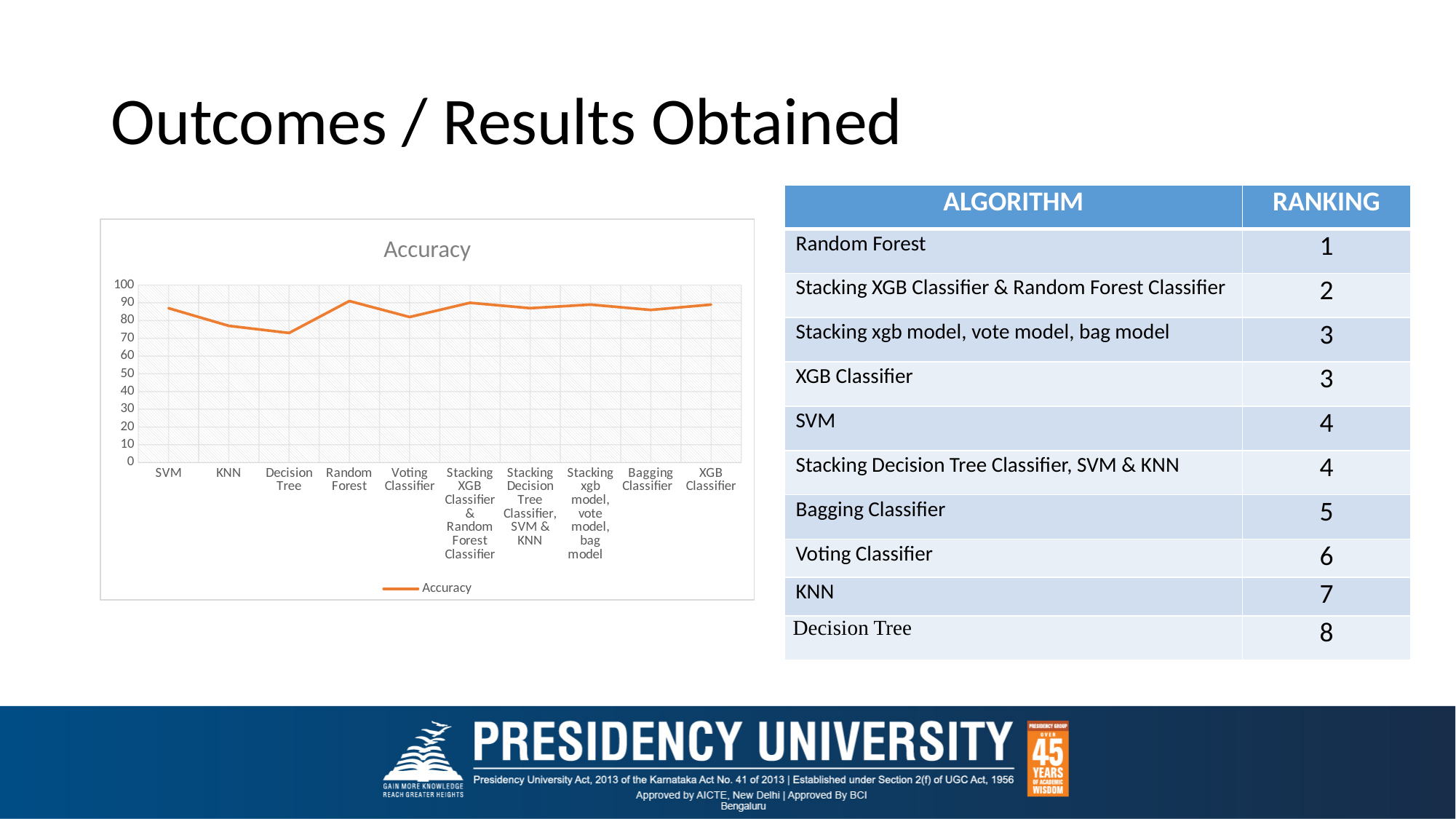

# Outcomes / Results Obtained
| ALGORITHM | RANKING |
| --- | --- |
| Random Forest | 1 |
| Stacking XGB Classifier & Random Forest Classifier | 2 |
| Stacking xgb model, vote model, bag model | 3 |
| XGB Classifier | 3 |
| SVM | 4 |
| Stacking Decision Tree Classifier, SVM & KNN | 4 |
| Bagging Classifier | 5 |
| Voting Classifier | 6 |
| KNN | 7 |
| Decision Tree | 8 |

### Chart:

| Category | Accuracy |
|---|---|
| SVM | 87.0 |
| KNN | 77.0 |
| Decision Tree | 73.0 |
| Random Forest | 91.0 |
| Voting Classifier | 82.0 |
| Stacking XGB Classifier & Random Forest Classifier | 90.0 |
| Stacking Decision Tree Classifier, SVM & KNN | 87.0 |
| Stacking xgb model, vote model, bag model    | 89.0 |
| Bagging Classifier   | 86.0 |
| XGB Classifier | 89.0 |